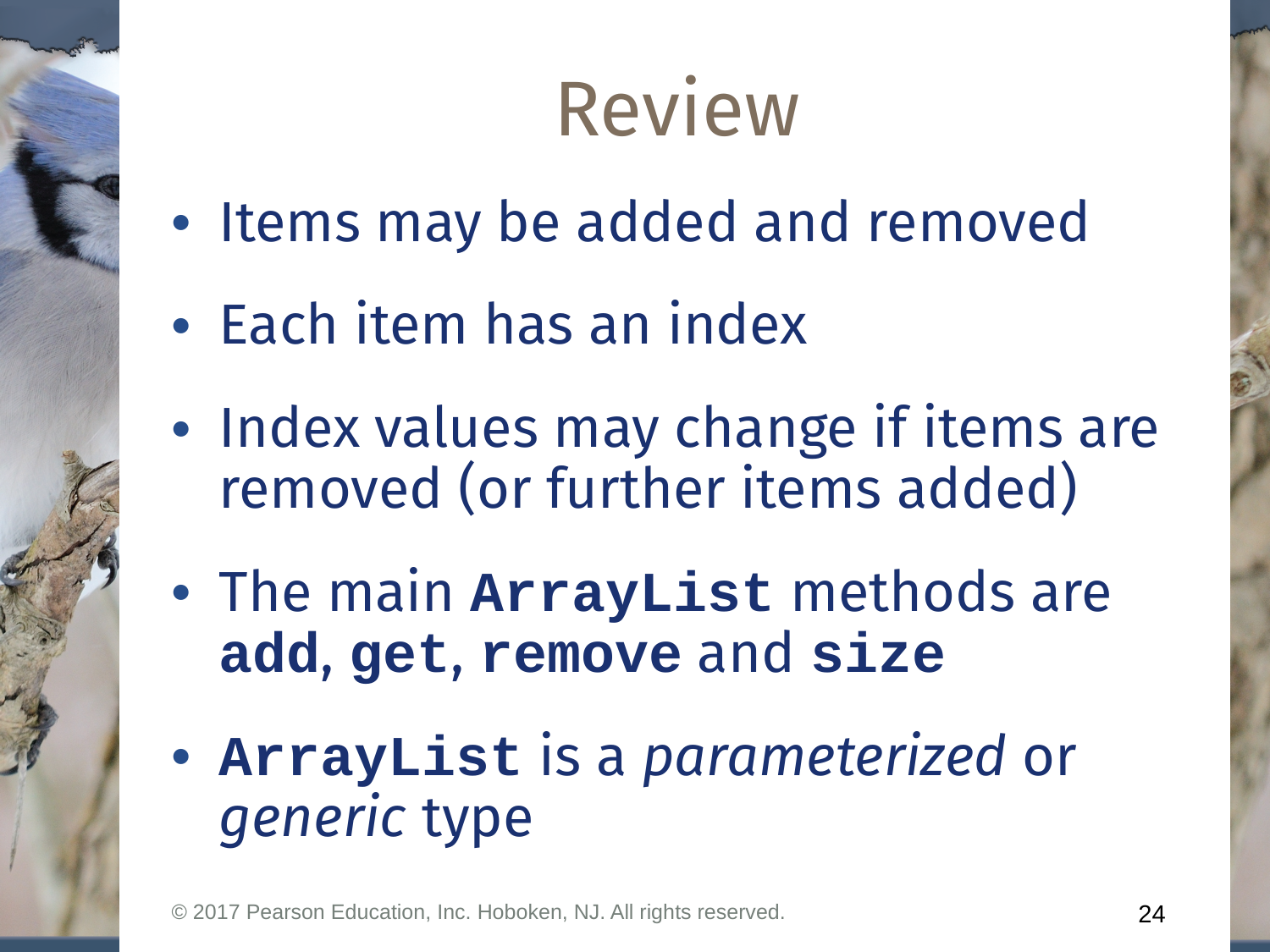

# Review
Items may be added and removed
Each item has an index
Index values may change if items are removed (or further items added)
The main ArrayList methods are add, get, remove and size
ArrayList is a parameterized or generic type
© 2017 Pearson Education, Inc. Hoboken, NJ. All rights reserved.